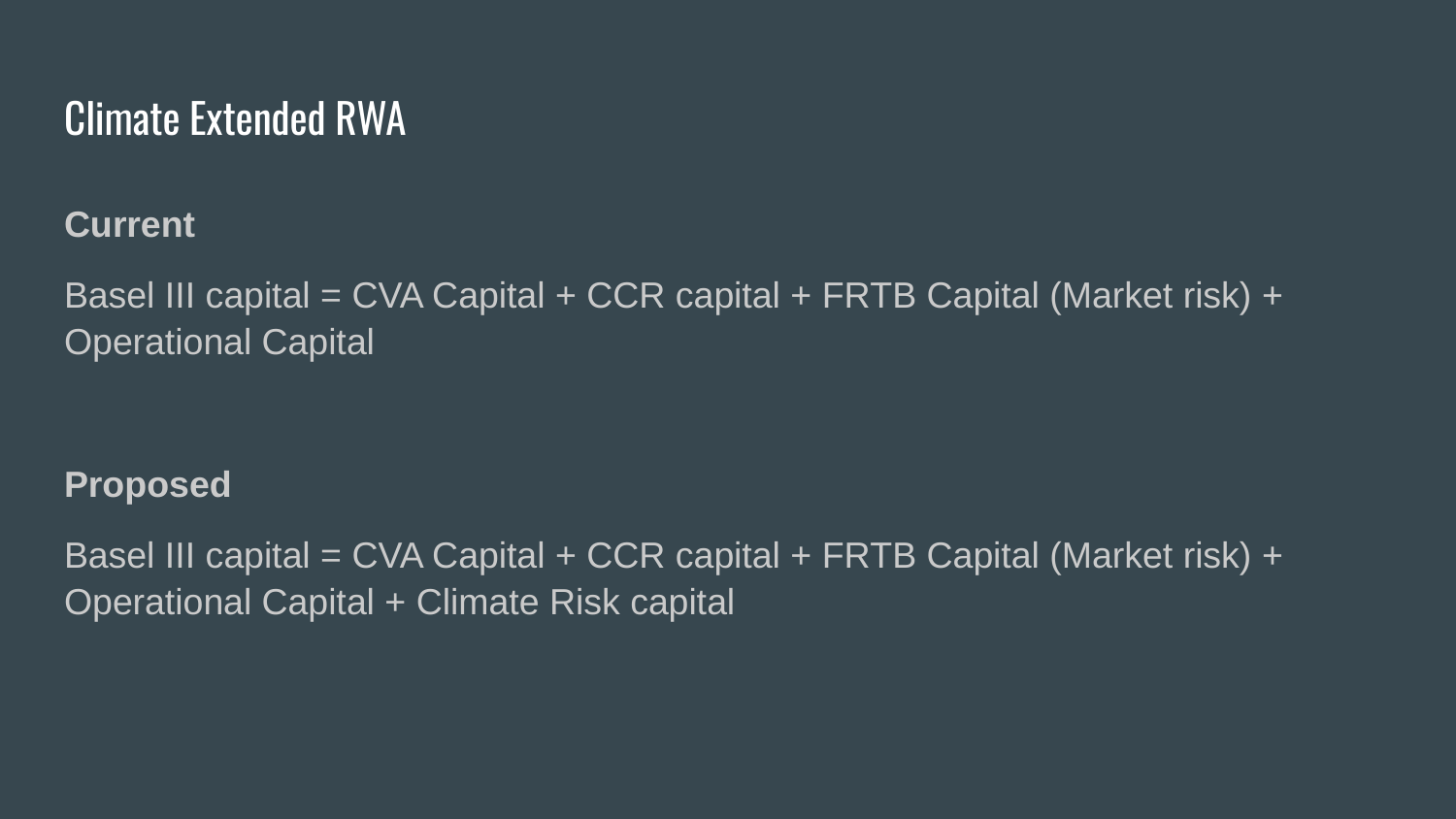

# Climate Extended RWA
Current
Basel III capital = CVA Capital + CCR capital + FRTB Capital (Market risk) + Operational Capital

Proposed
Basel III capital = CVA Capital + CCR capital + FRTB Capital (Market risk) + Operational Capital + Climate Risk capital